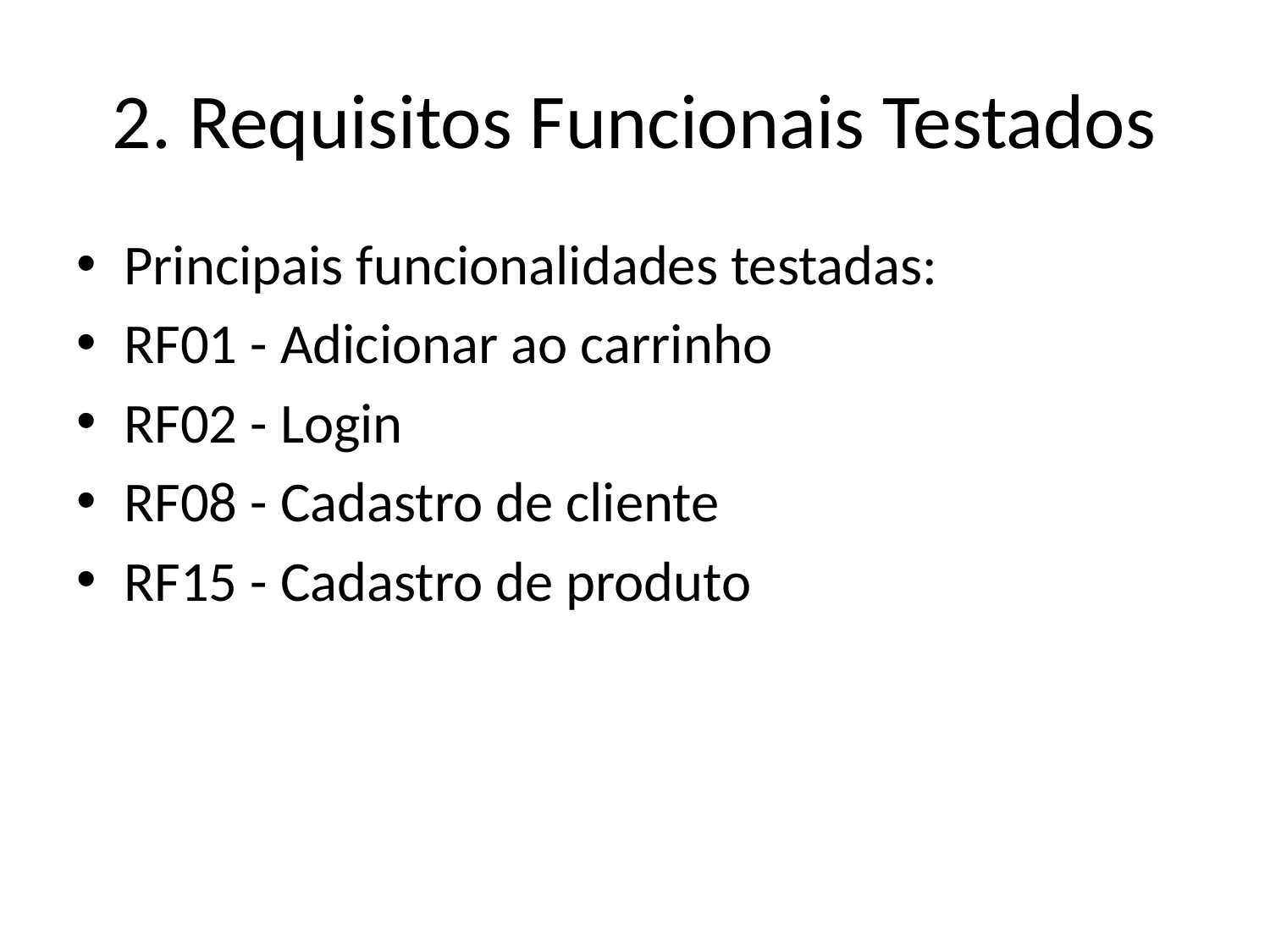

# 2. Requisitos Funcionais Testados
Principais funcionalidades testadas:
RF01 - Adicionar ao carrinho
RF02 - Login
RF08 - Cadastro de cliente
RF15 - Cadastro de produto